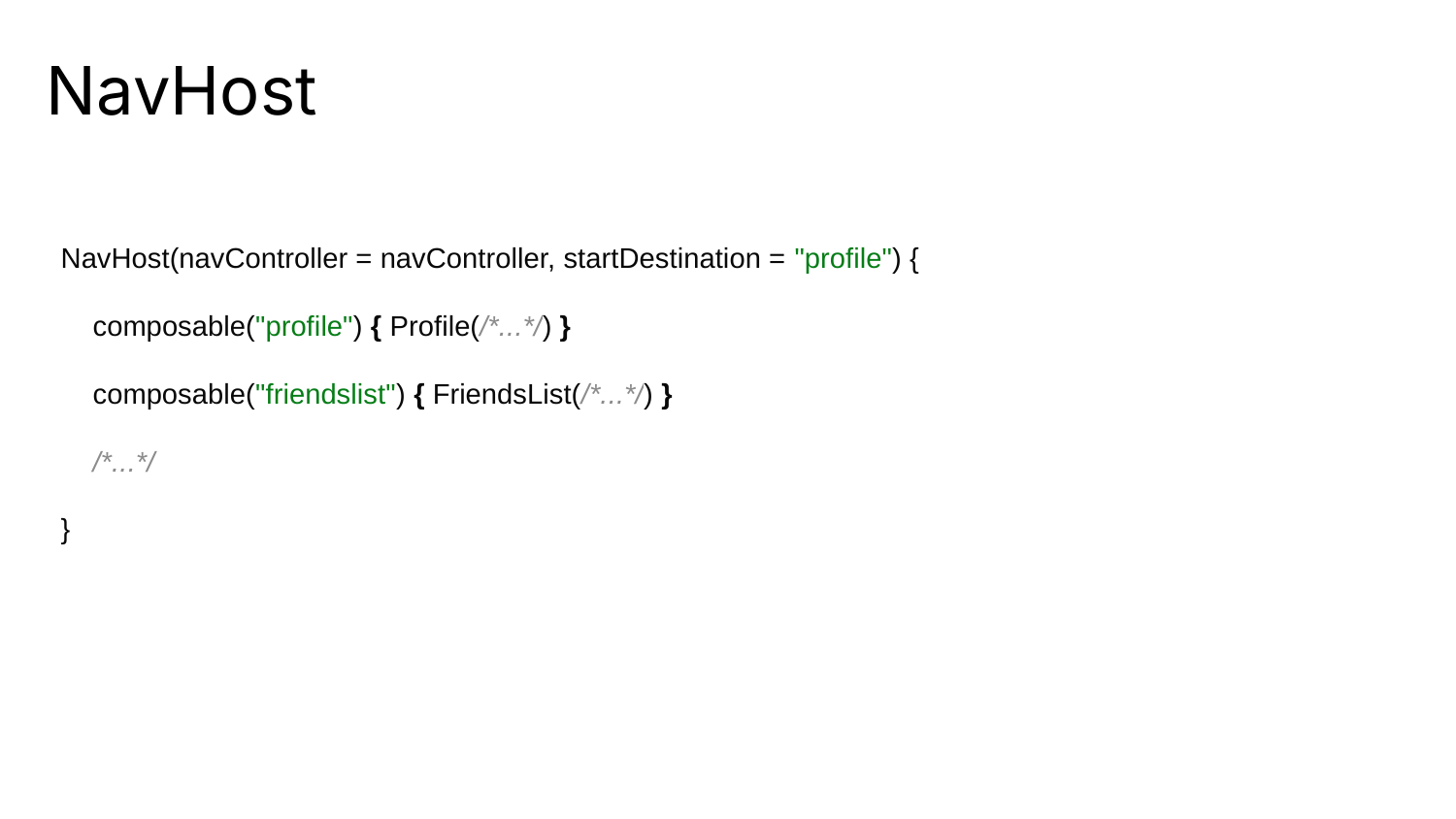

# NavHost
NavHost(navController = navController, startDestination = "profile") {
    composable("profile") { Profile(/*...*/) }
    composable("friendslist") { FriendsList(/*...*/) }
    /*...*/
}